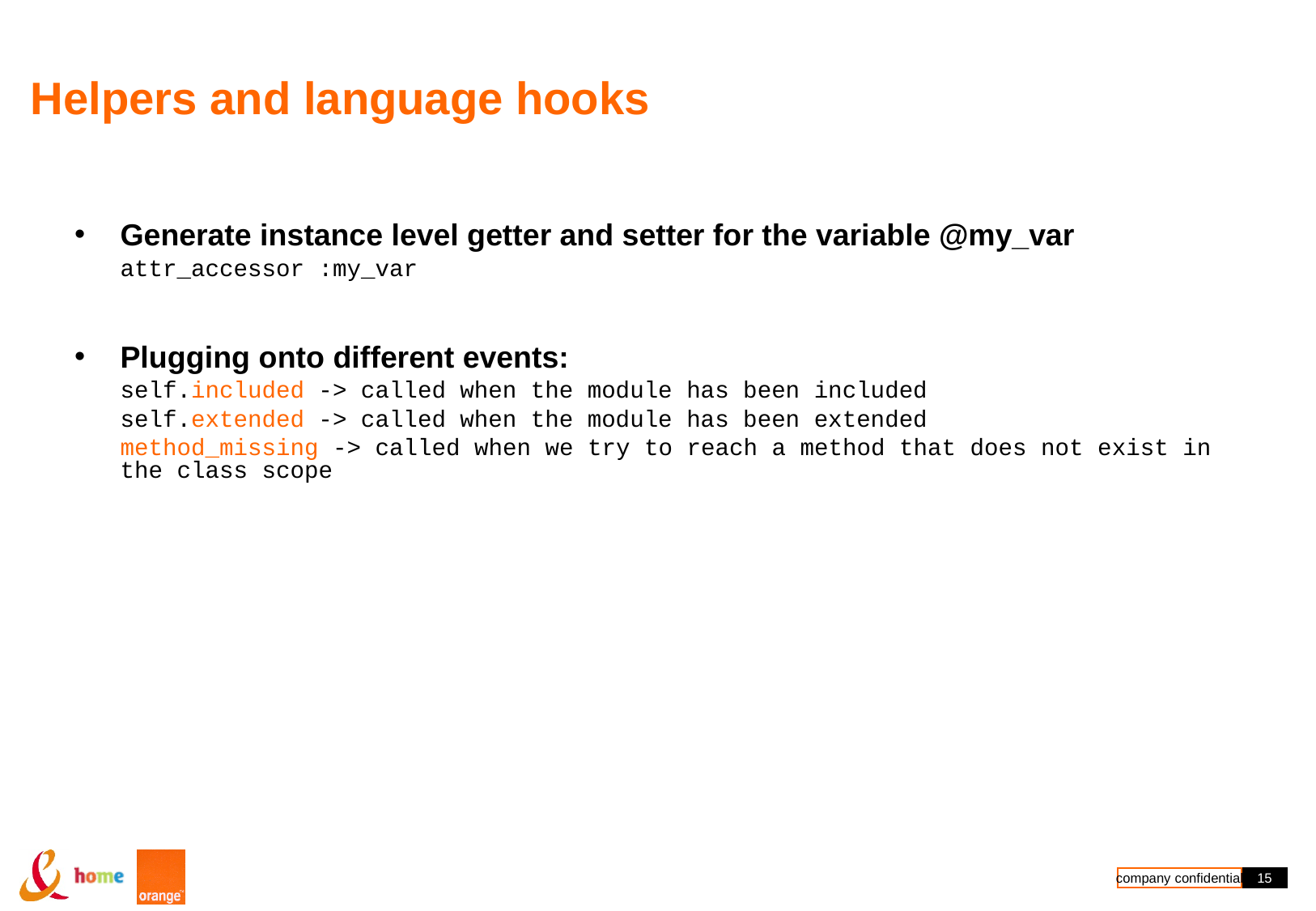

# Helpers and language hooks

Generate instance level getter and setter for the variable @my_var
	attr_accessor :my_var

Plugging onto different events:
	self.included -> called when the module has been included
	self.extended -> called when the module has been extended
	method_missing -> called when we try to reach a method that does not exist in the class scope